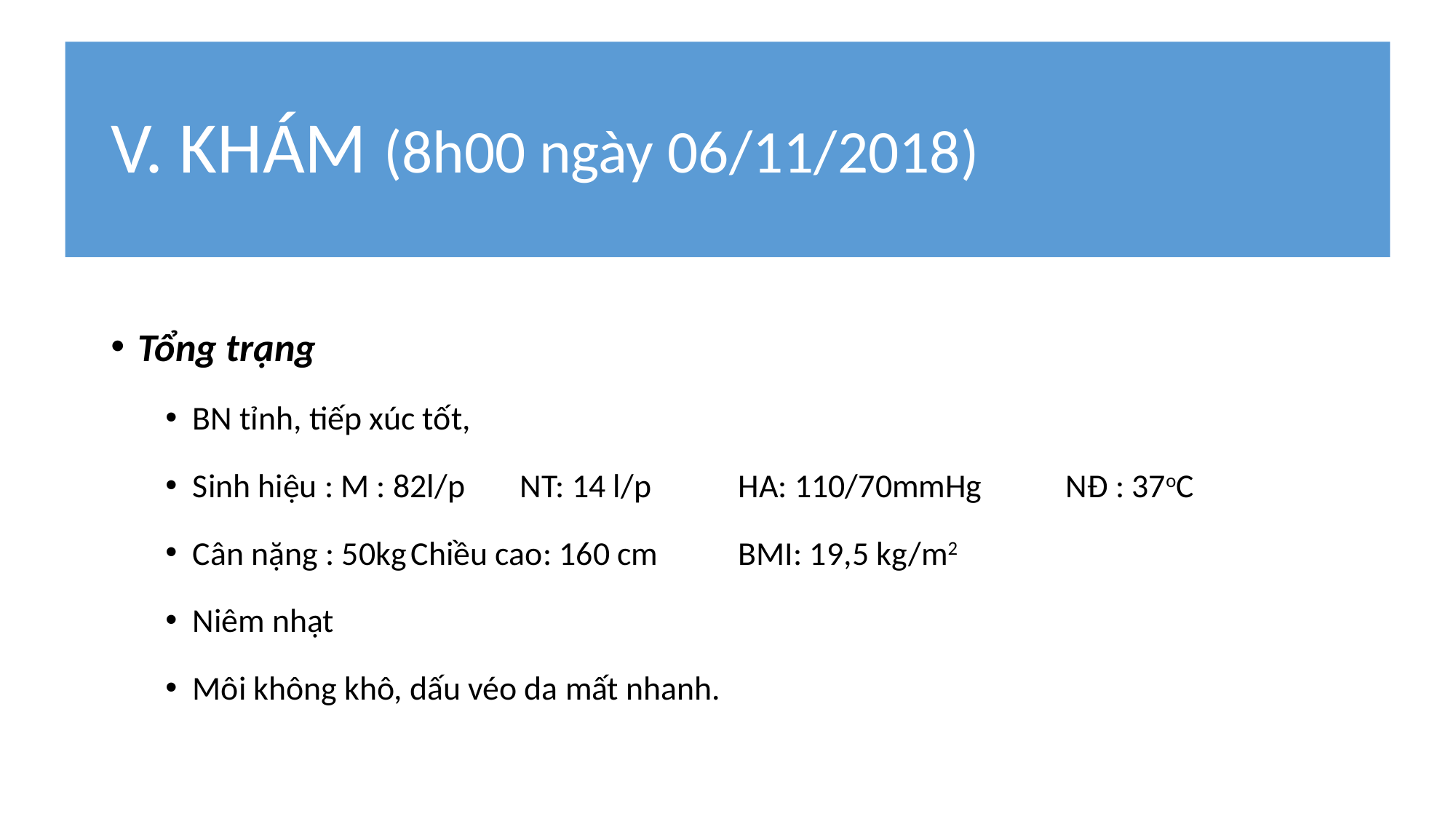

# V. KHÁM (8h00 ngày 06/11/2018)
Tổng trạng
BN tỉnh, tiếp xúc tốt,
Sinh hiệu : M : 82l/p	NT: 14 l/p	HA: 110/70mmHg  	NĐ : 37oC
Cân nặng : 50kg	Chiều cao: 160 cm  	BMI: 19,5 kg/m2
Niêm nhạt
Môi không khô, dấu véo da mất nhanh.